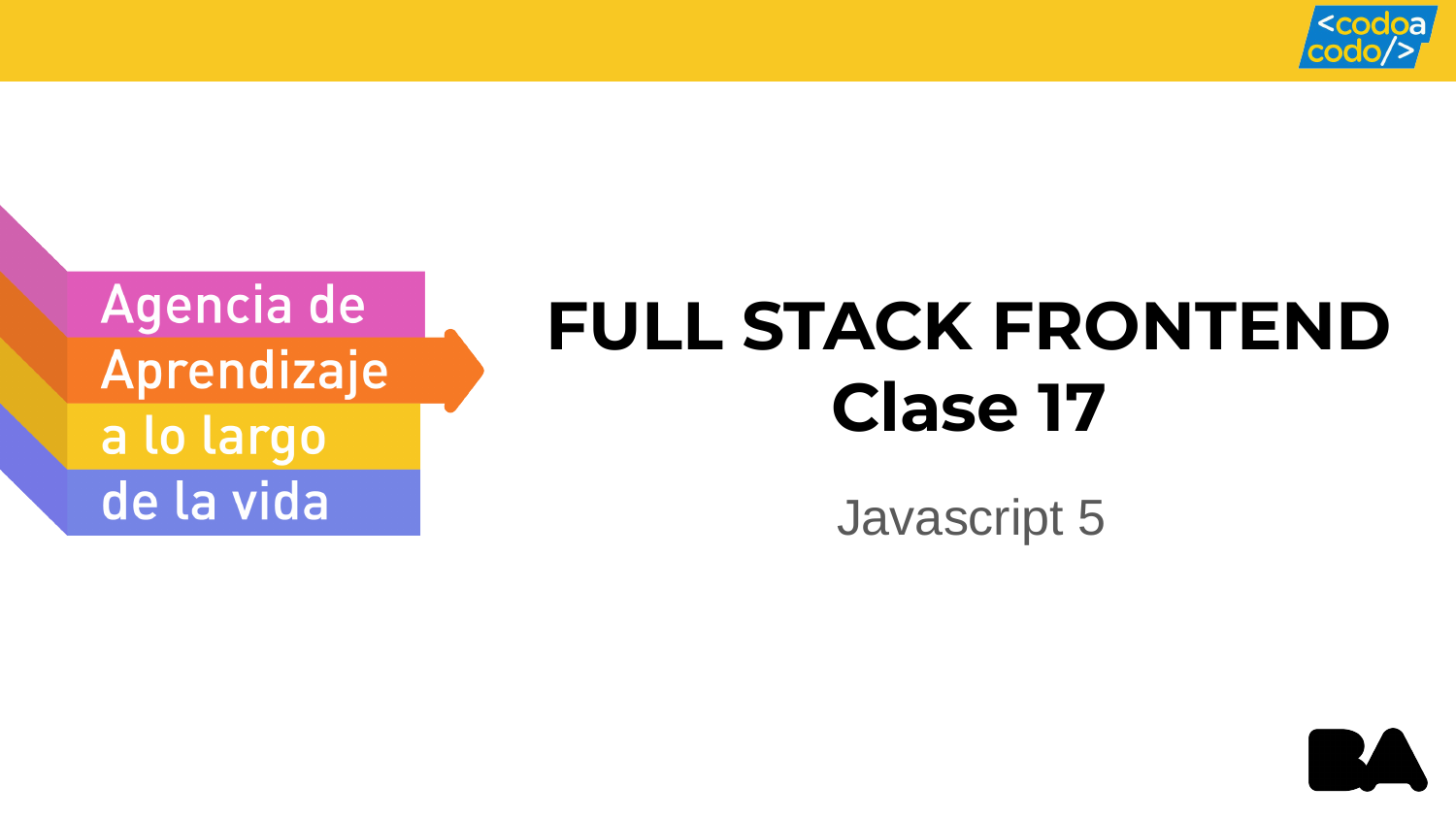

FULL STACK FRONTEND
Clase 17
Javascript 5